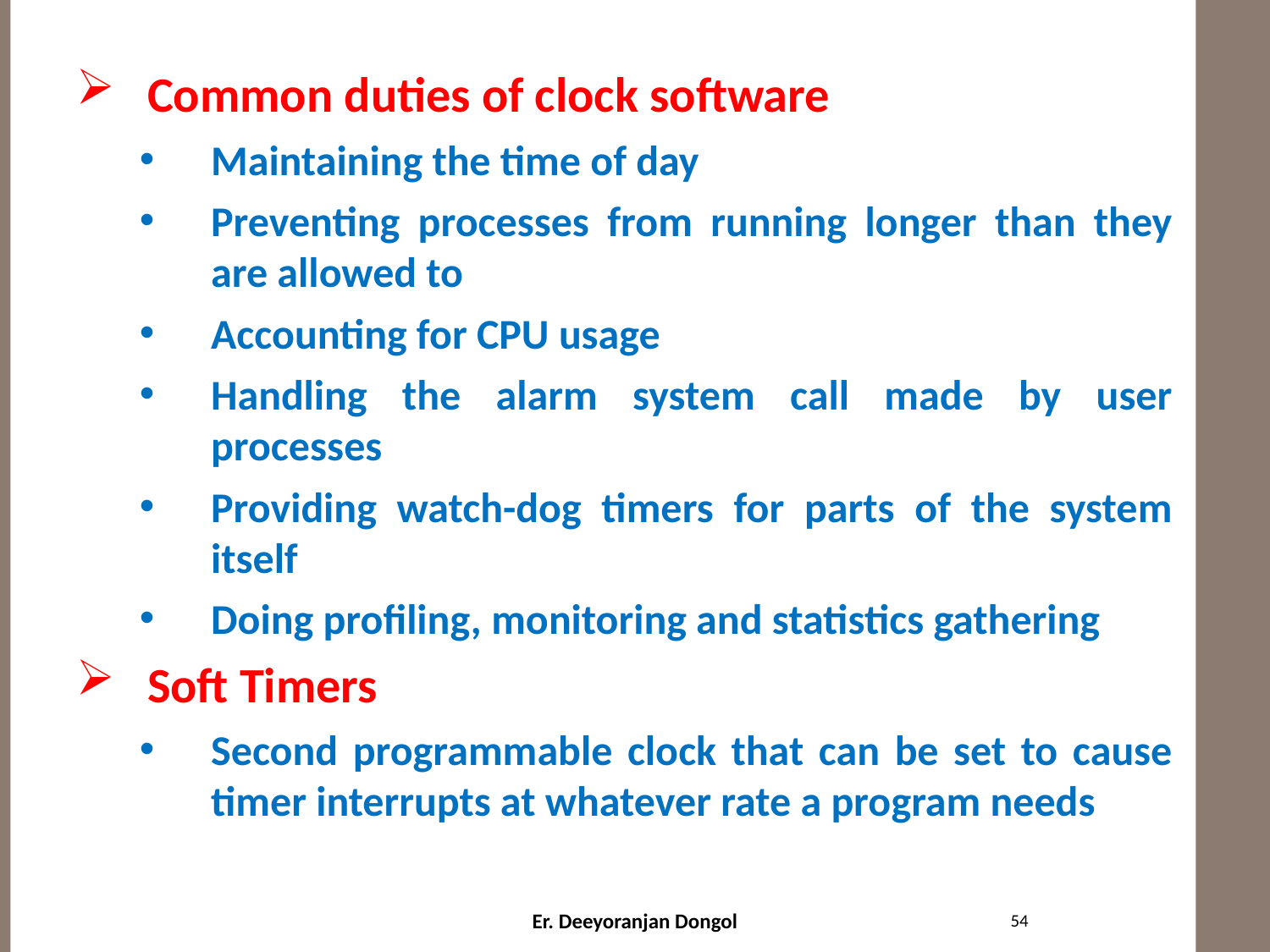

#
Common duties of clock software
Maintaining the time of day
Preventing processes from running longer than they are allowed to
Accounting for CPU usage
Handling the alarm system call made by user processes
Providing watch-dog timers for parts of the system itself
Doing profiling, monitoring and statistics gathering
Soft Timers
Second programmable clock that can be set to cause timer interrupts at whatever rate a program needs
54
Er. Deeyoranjan Dongol